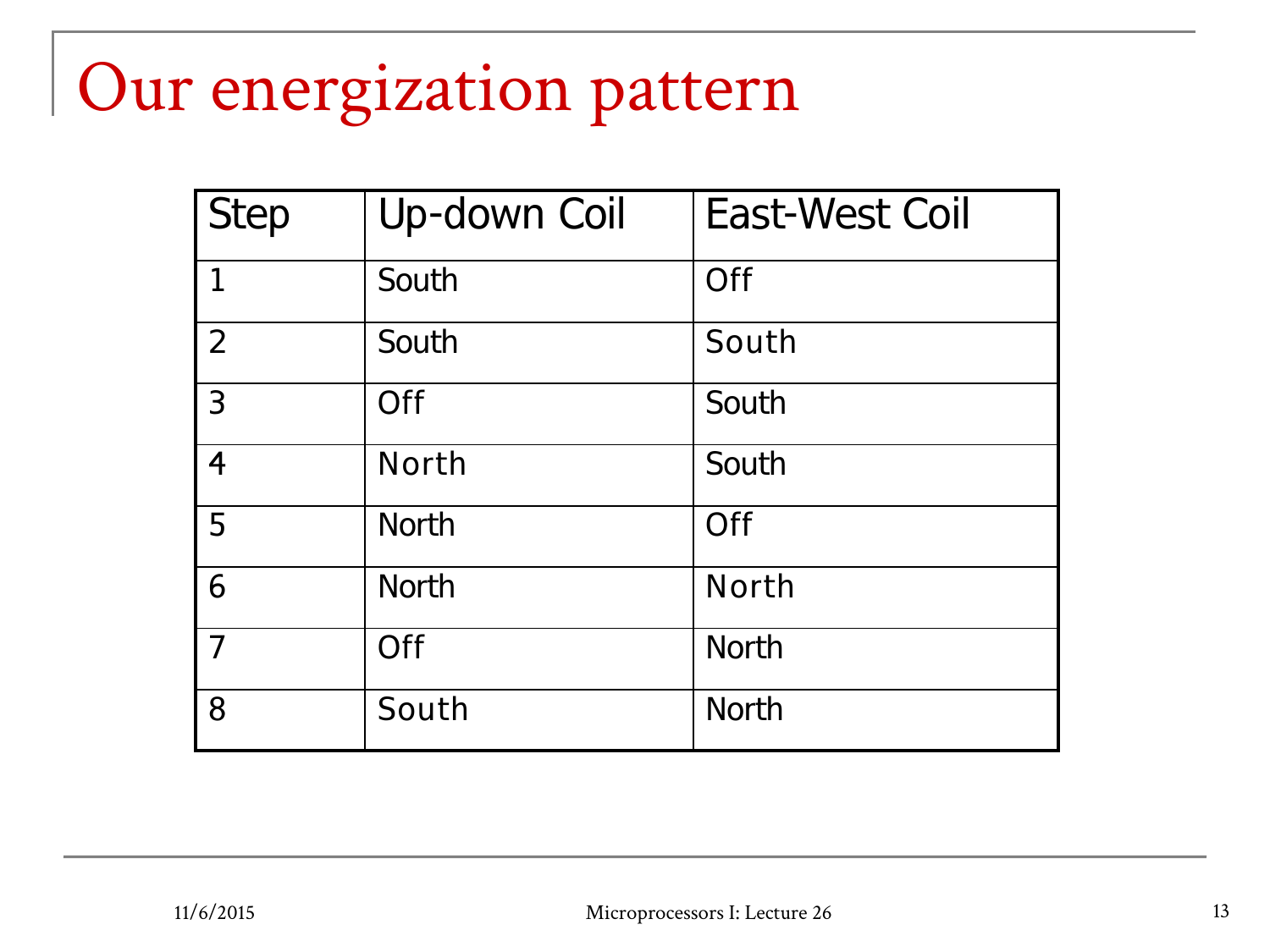

# Our energization pattern
| Step | Up-down Coil | East-West Coil |
| --- | --- | --- |
| 1 | South | Off |
| 2 | South | South |
| 3 | Off | South |
| 4 | North | South |
| 5 | North | Off |
| 6 | North | North |
| 7 | Off | North |
| 8 | South | North |
11/6/2015
Microprocessors I: Lecture 26
13